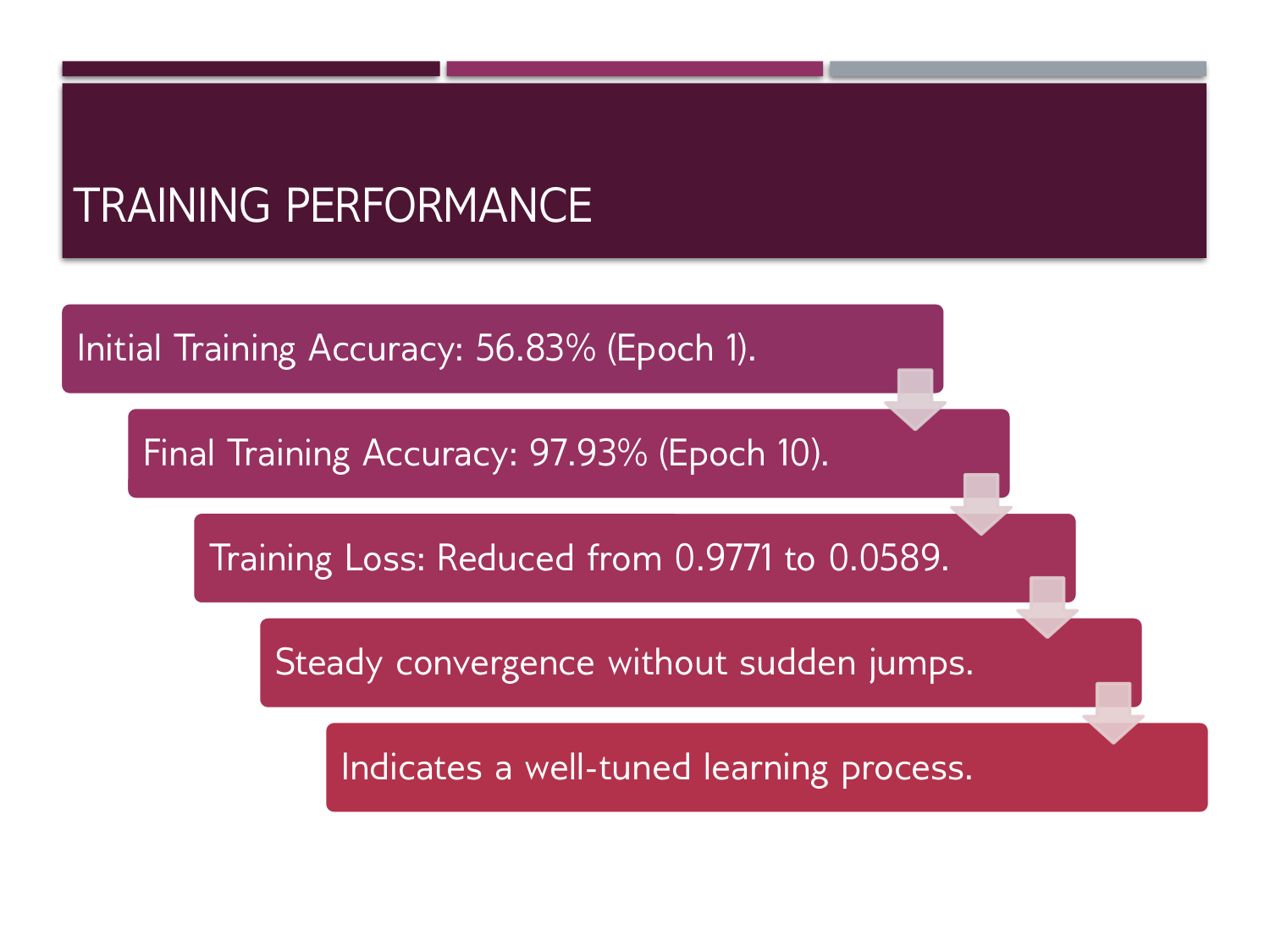

# Training Performance
Initial Training Accuracy: 56.83% (Epoch 1).
Final Training Accuracy: 97.93% (Epoch 10).
Training Loss: Reduced from 0.9771 to 0.0589.
Steady convergence without sudden jumps.
Indicates a well-tuned learning process.